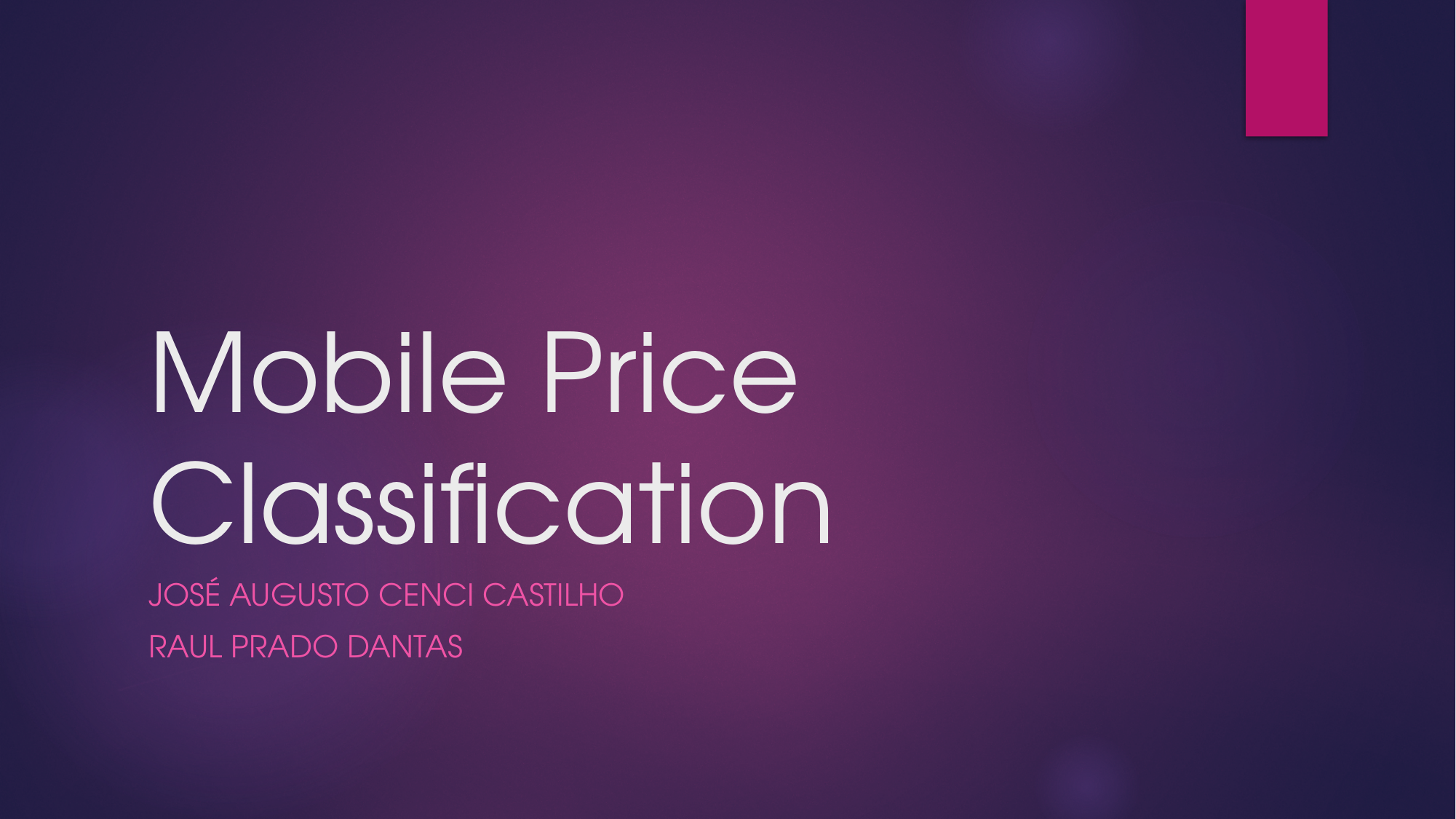

# Mobile Price Classification
José augusto Cenci Castilho
Raul Prado Dantas